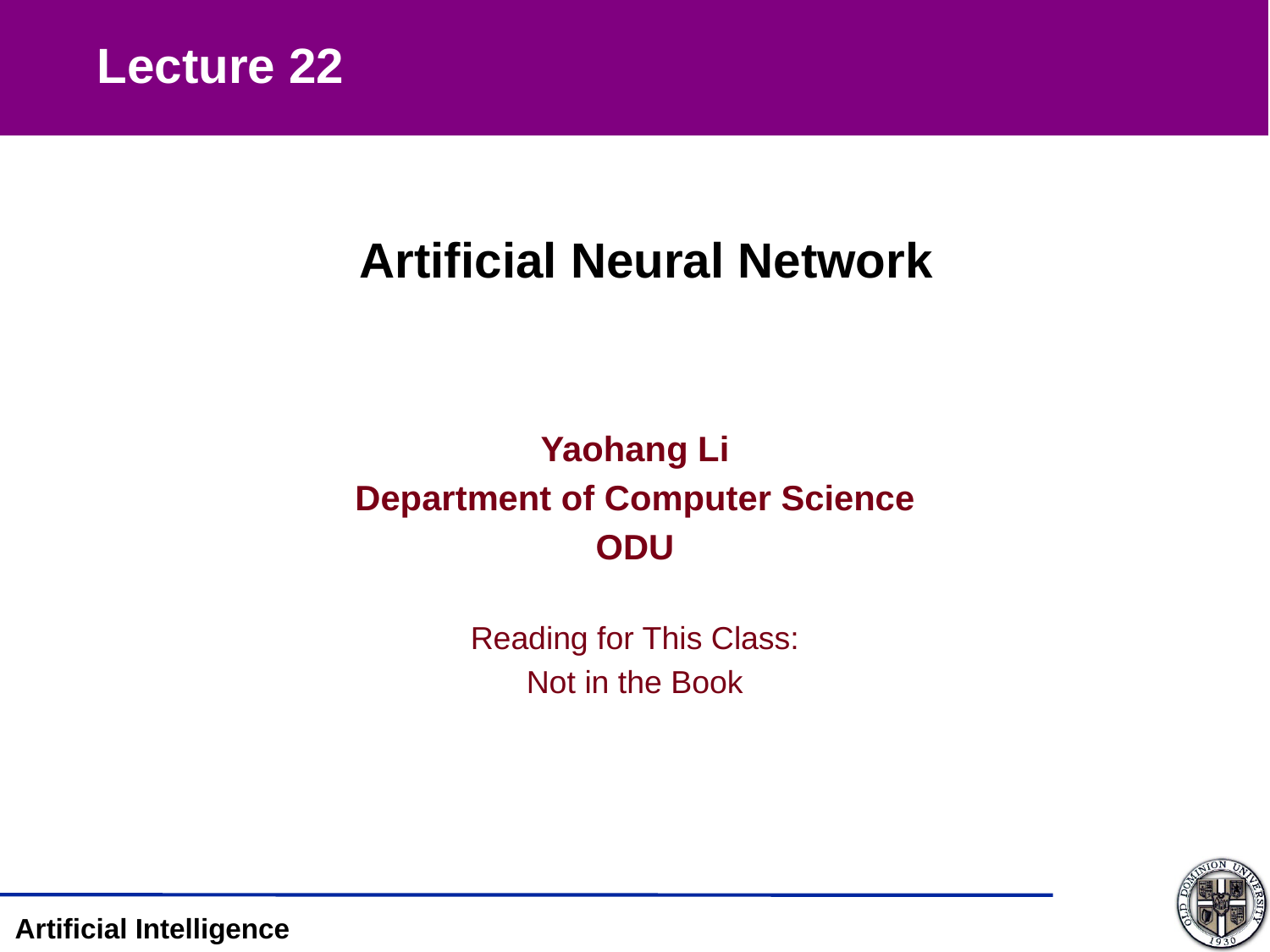

Lecture 22
Artificial Neural Network

Yaohang Li
Department of Computer Science
ODU

Reading for This Class:
Not in the Book